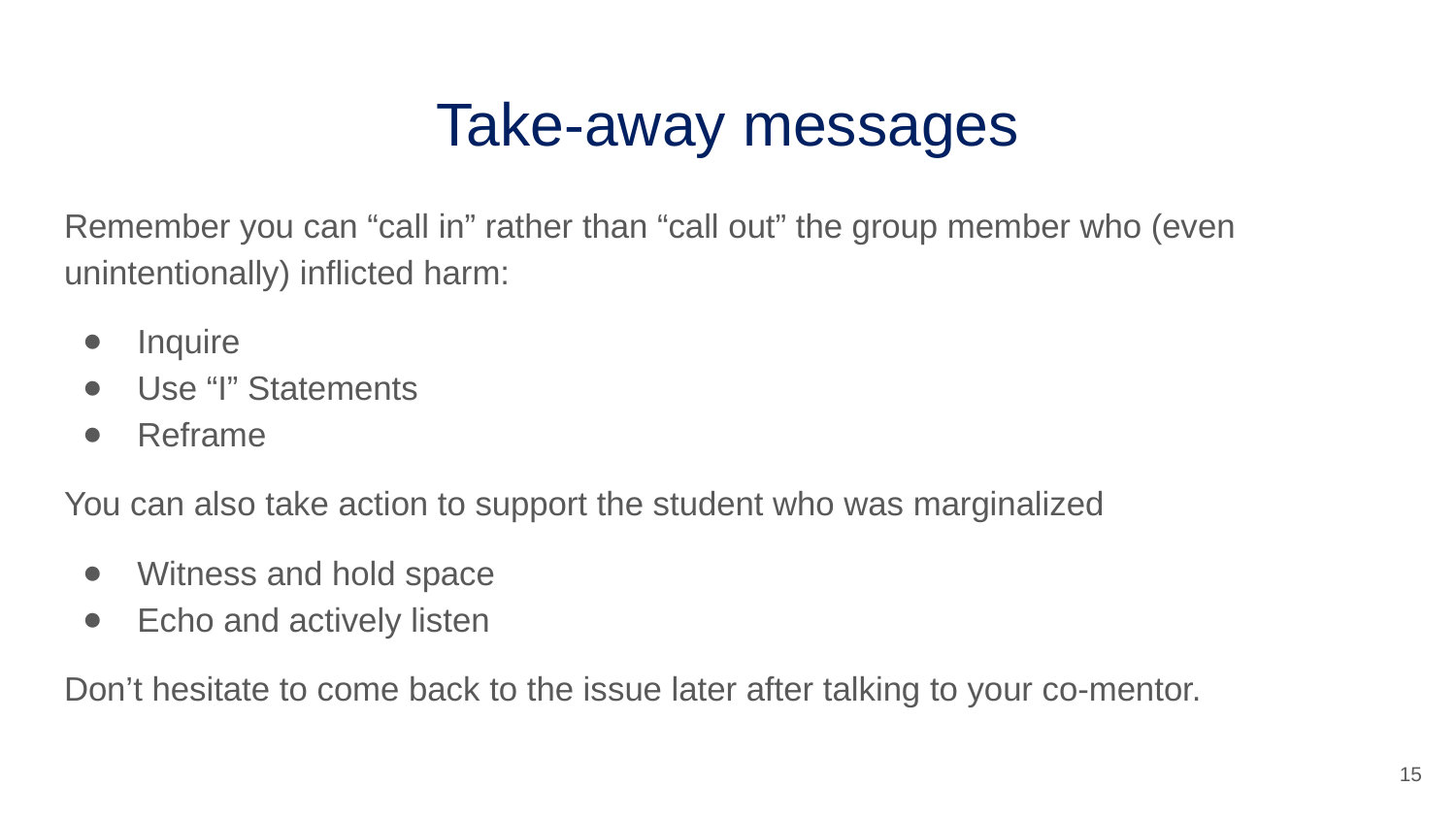

# Take-away messages
Remember you can “call in” rather than “call out” the group member who (even unintentionally) inflicted harm:
Inquire
Use “I” Statements
Reframe
You can also take action to support the student who was marginalized
Witness and hold space
Echo and actively listen
Don’t hesitate to come back to the issue later after talking to your co-mentor.
15